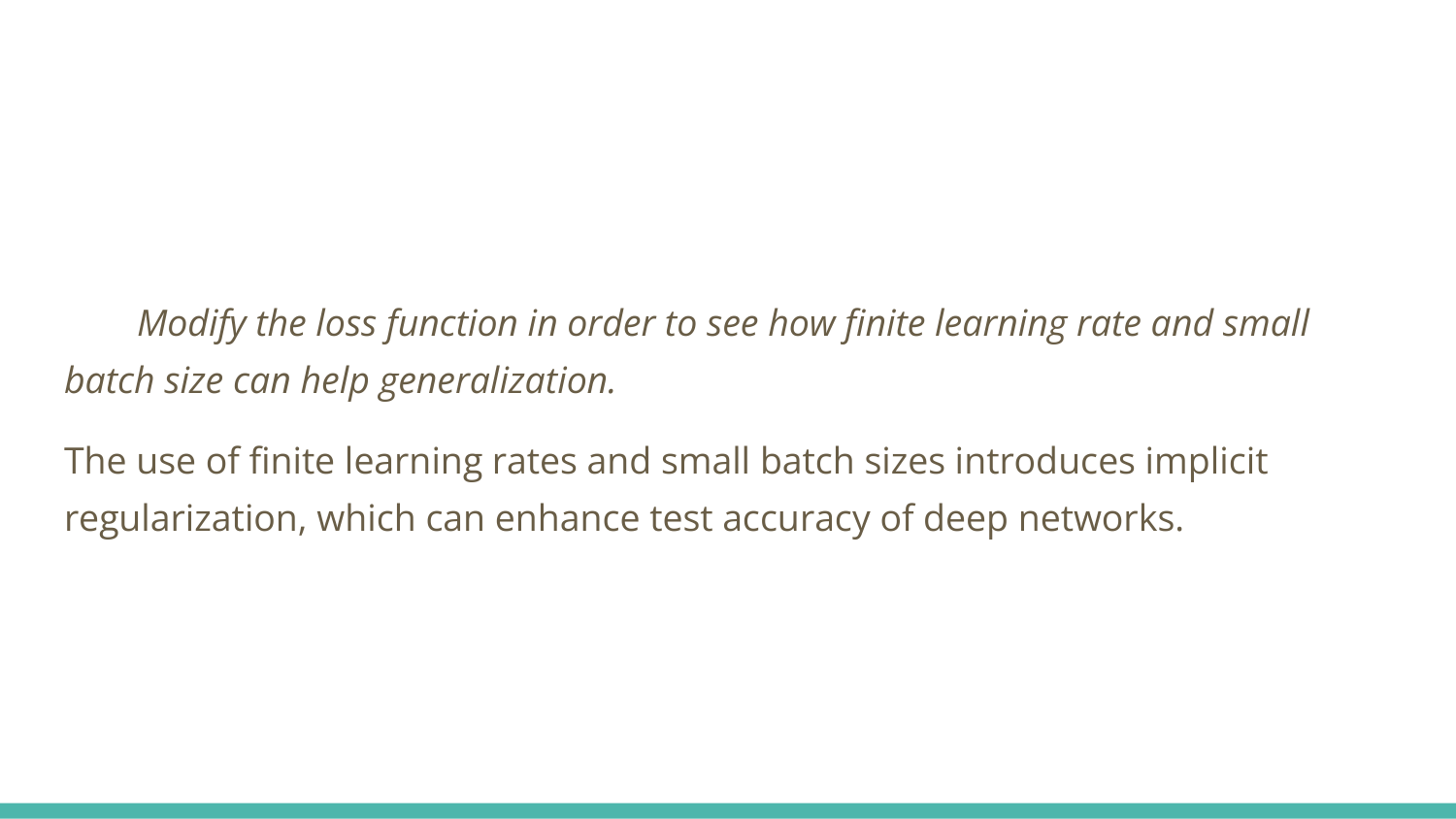

Modify the loss function in order to see how finite learning rate and small batch size can help generalization.
The use of finite learning rates and small batch sizes introduces implicit regularization, which can enhance test accuracy of deep networks.